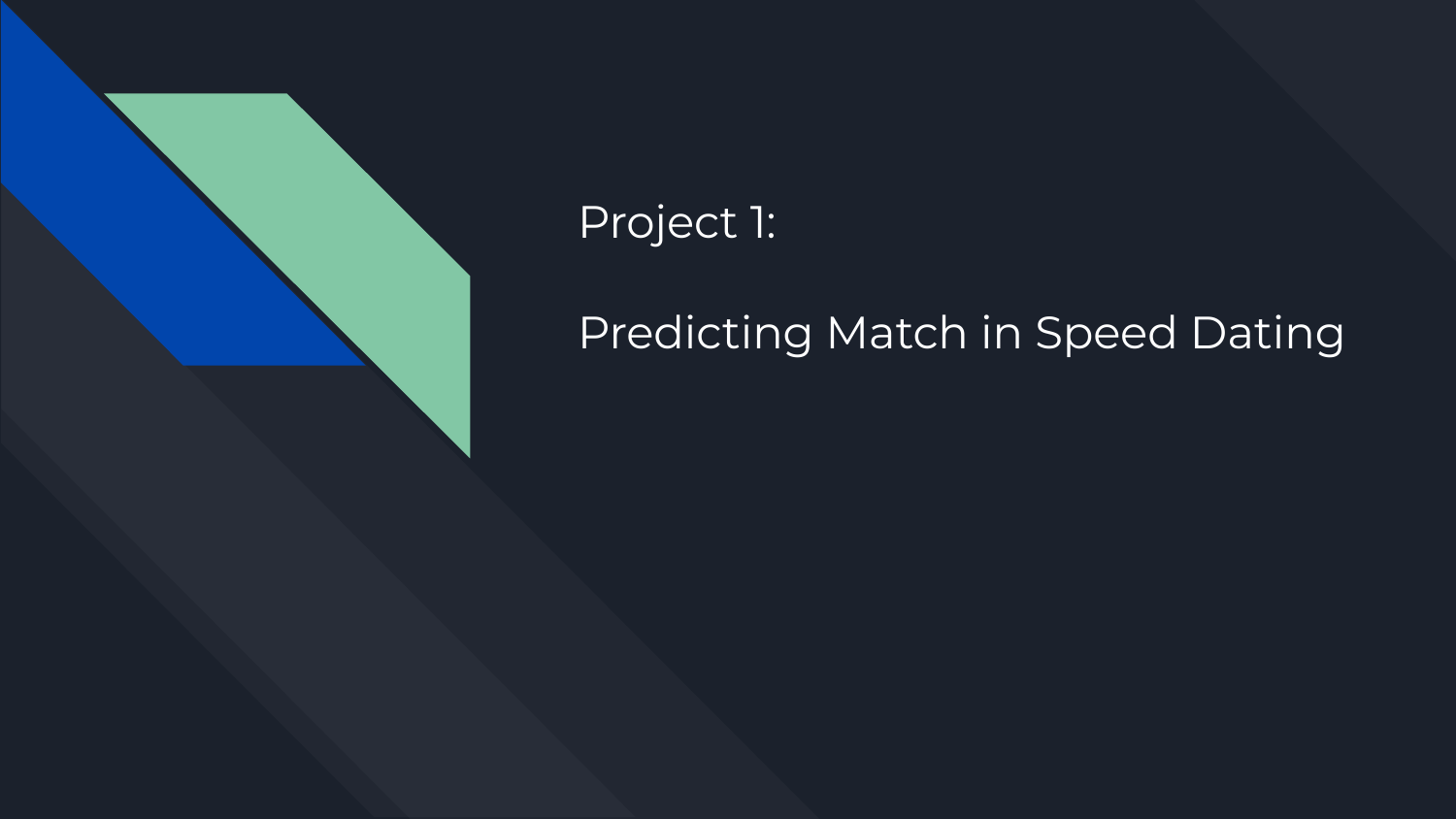

# Project 1:

Predicting Match in Speed Dating